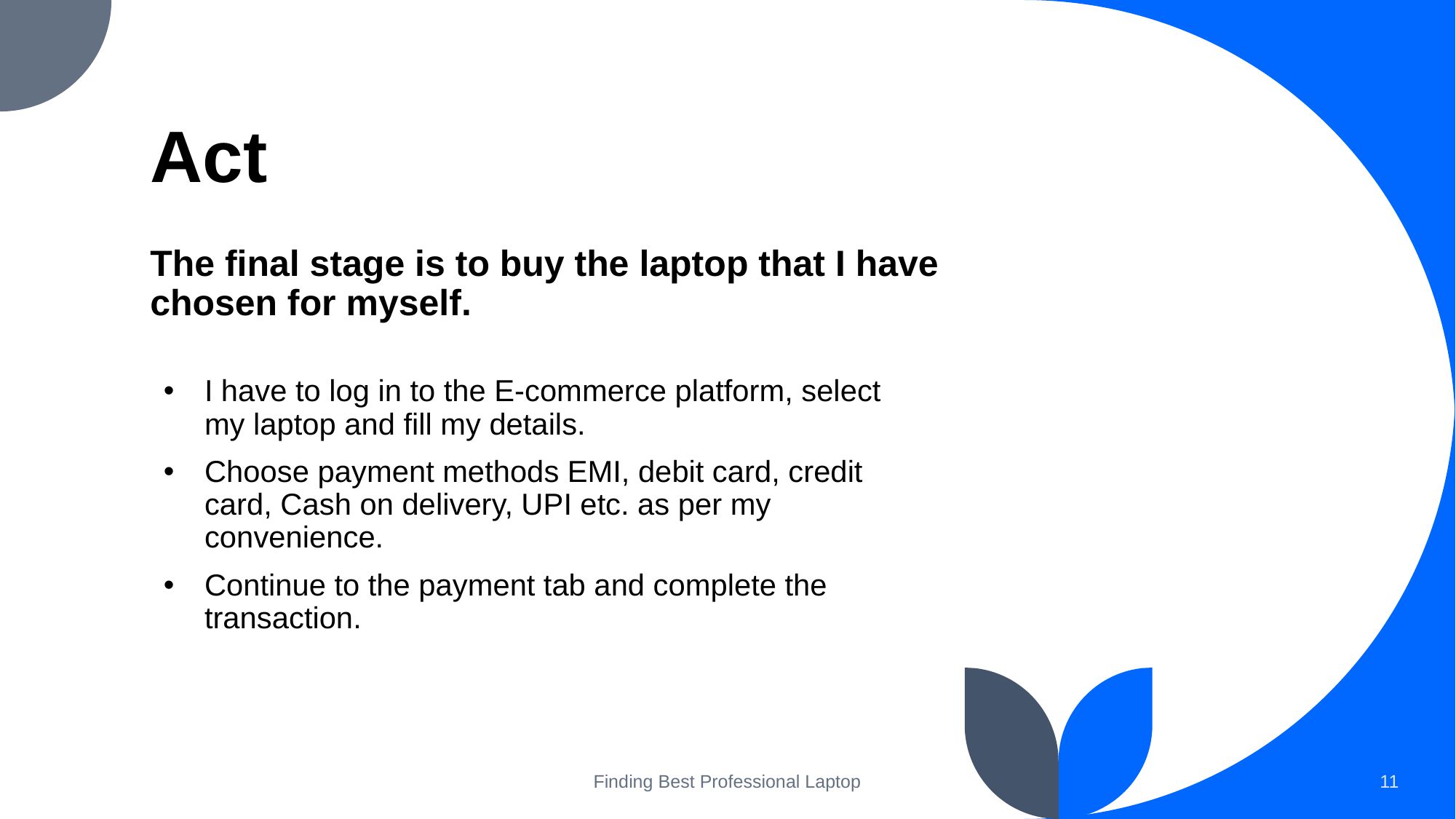

.
# Act
.
The final stage is to buy the laptop that I have chosen for myself.
I have to log in to the E-commerce platform, select my laptop and fill my details.
Choose payment methods EMI, debit card, credit card, Cash on delivery, UPI etc. as per my convenience.
Continue to the payment tab and complete the transaction.
Finding Best Professional Laptop
11